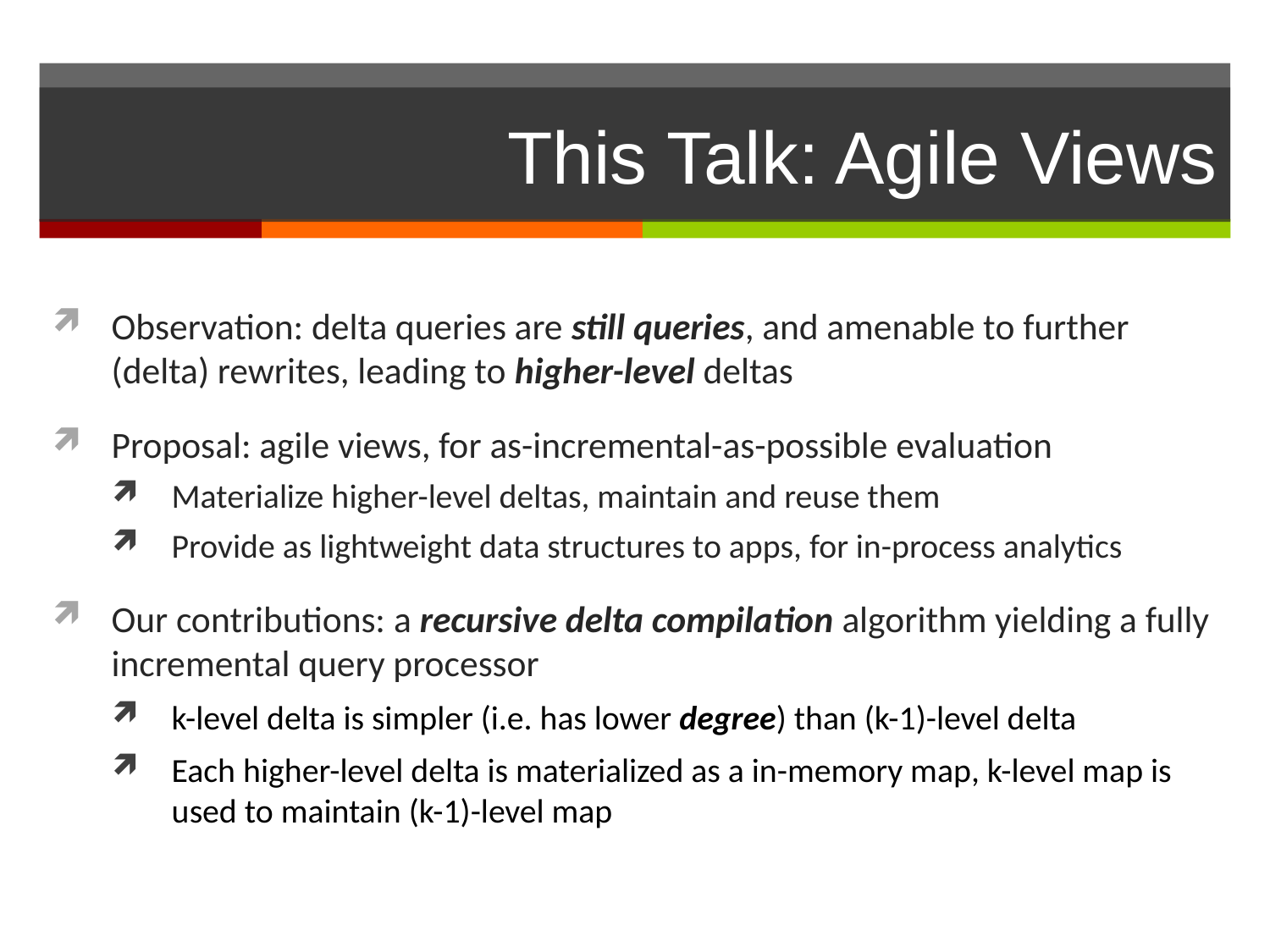

# This Talk: Agile Views
Observation: delta queries are still queries, and amenable to further (delta) rewrites, leading to higher-level deltas
Proposal: agile views, for as-incremental-as-possible evaluation
Materialize higher-level deltas, maintain and reuse them
Provide as lightweight data structures to apps, for in-process analytics
Our contributions: a recursive delta compilation algorithm yielding a fully incremental query processor
k-level delta is simpler (i.e. has lower degree) than (k-1)-level delta
Each higher-level delta is materialized as a in-memory map, k-level map is used to maintain (k-1)-level map